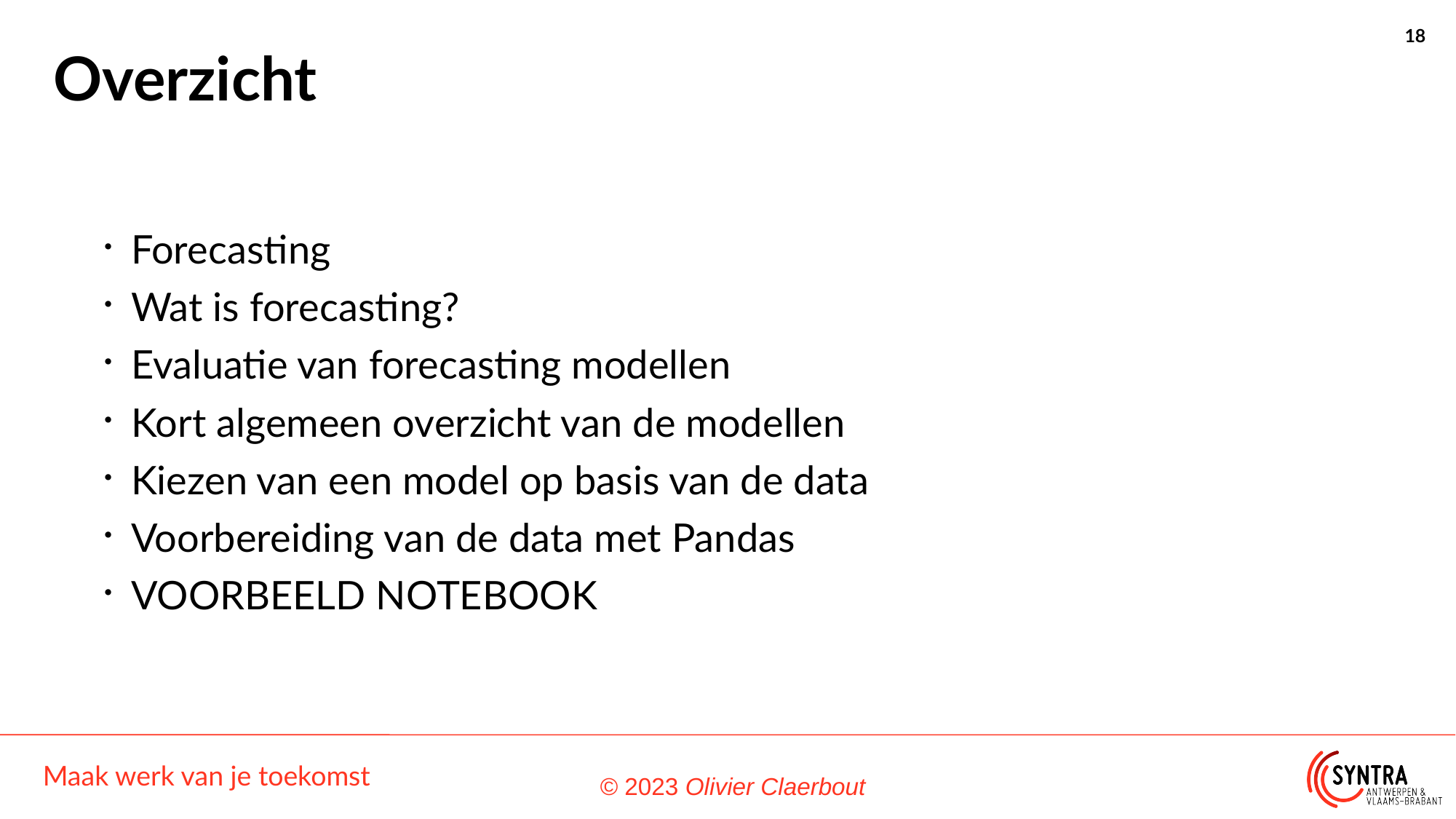

Overzicht

Forecasting
Wat is forecasting?
Evaluatie van forecasting modellen
Kort algemeen overzicht van de modellen
Kiezen van een model op basis van de data
Voorbereiding van de data met Pandas
VOORBEELD NOTEBOOK